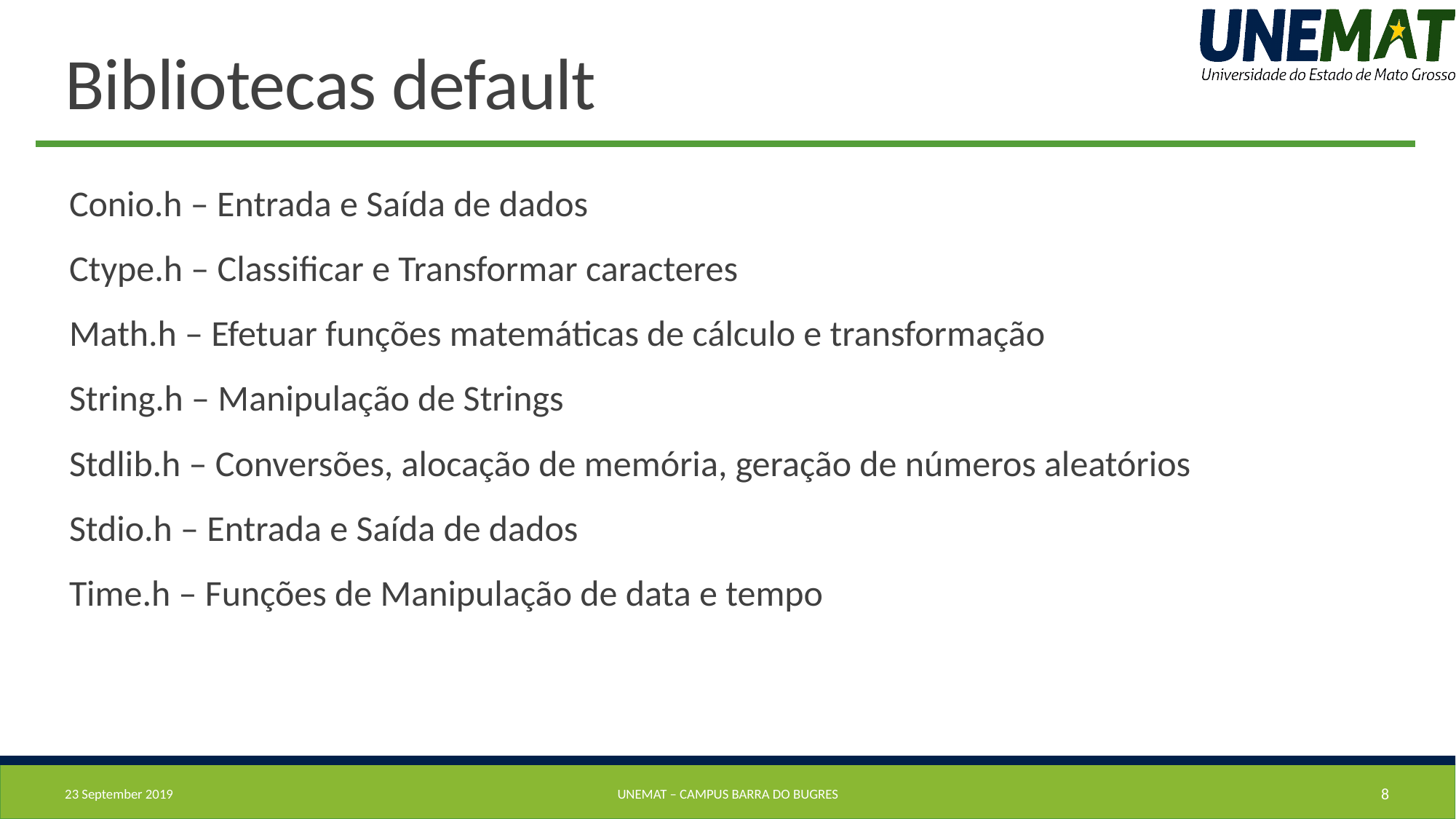

# Bibliotecas default
Conio.h – Entrada e Saída de dados
Ctype.h – Classificar e Transformar caracteres
Math.h – Efetuar funções matemáticas de cálculo e transformação
String.h – Manipulação de Strings
Stdlib.h – Conversões, alocação de memória, geração de números aleatórios
Stdio.h – Entrada e Saída de dados
Time.h – Funções de Manipulação de data e tempo

23 September 2019
UNEMAT – Campus barra do bugres
8